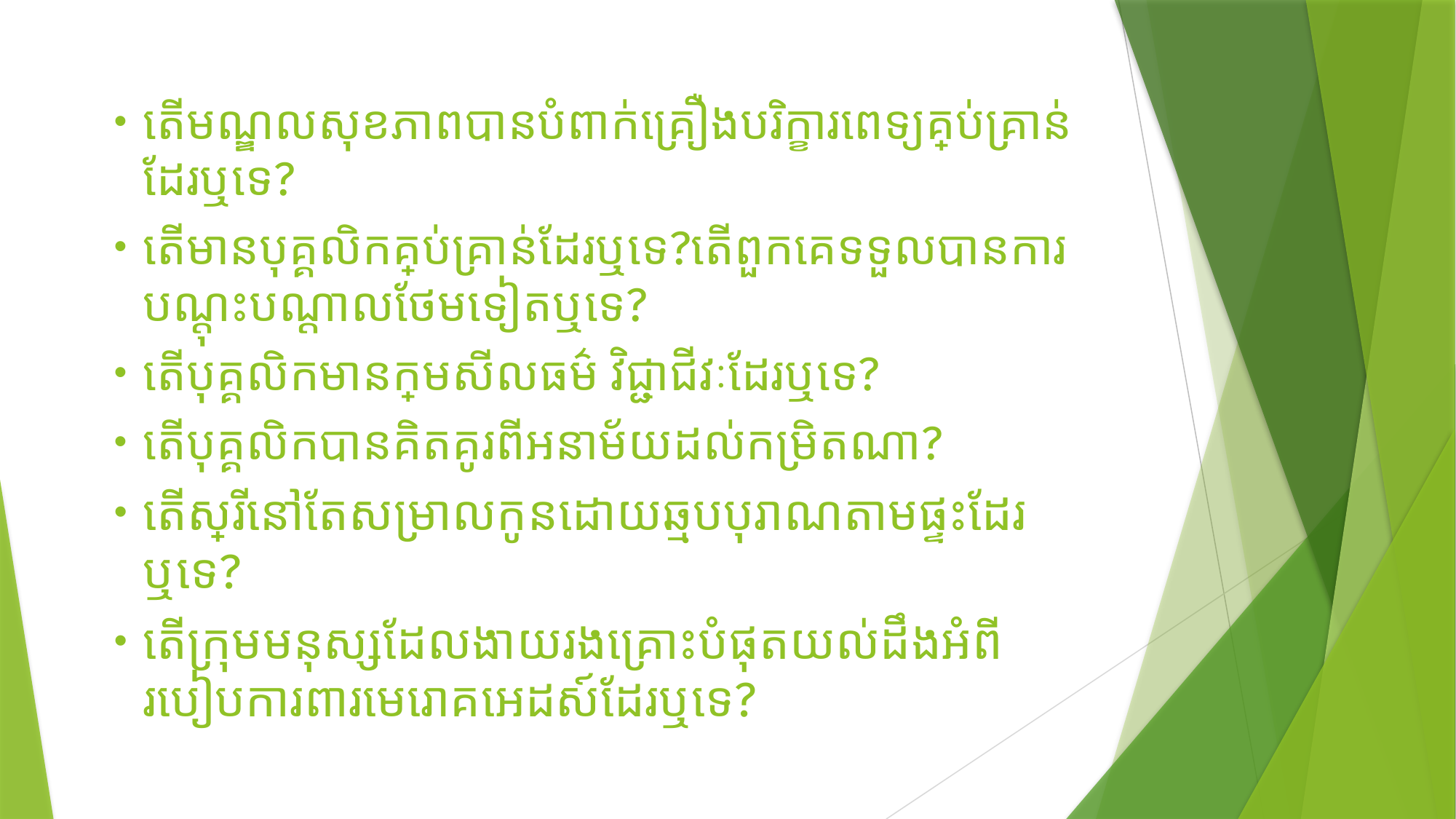

តើមណ្ឌលសុខភាពបានបំពាក់គ្រឿងបរិក្ខារពេទ្យគ្រប់គ្រាន់ដែរឬទេ?
តើមានបុគ្គលិកគ្រប់គ្រាន់ដែរឬទេ?តើពួកគេទទួលបានការបណ្ដុះបណ្ដាលថែមទៀតឬទេ?
តើបុគ្គលិកមានក្រមសីលធម៌ វិជ្ជាជីវៈដែរឬទេ?
តើបុគ្គលិកបានគិតគូរពីអនាម័យដល់កម្រិតណា?
តើស្ត្រីនៅតែសម្រាលកូនដោយឆ្មបបុរាណតាមផ្ទះដែរឬទេ?
តើក្រុមមនុស្សដែលងាយរងគ្រោះបំផុតយល់ដឹងអំពីរបៀបការពារមេរោគអេដស៍ដែរឬទេ?